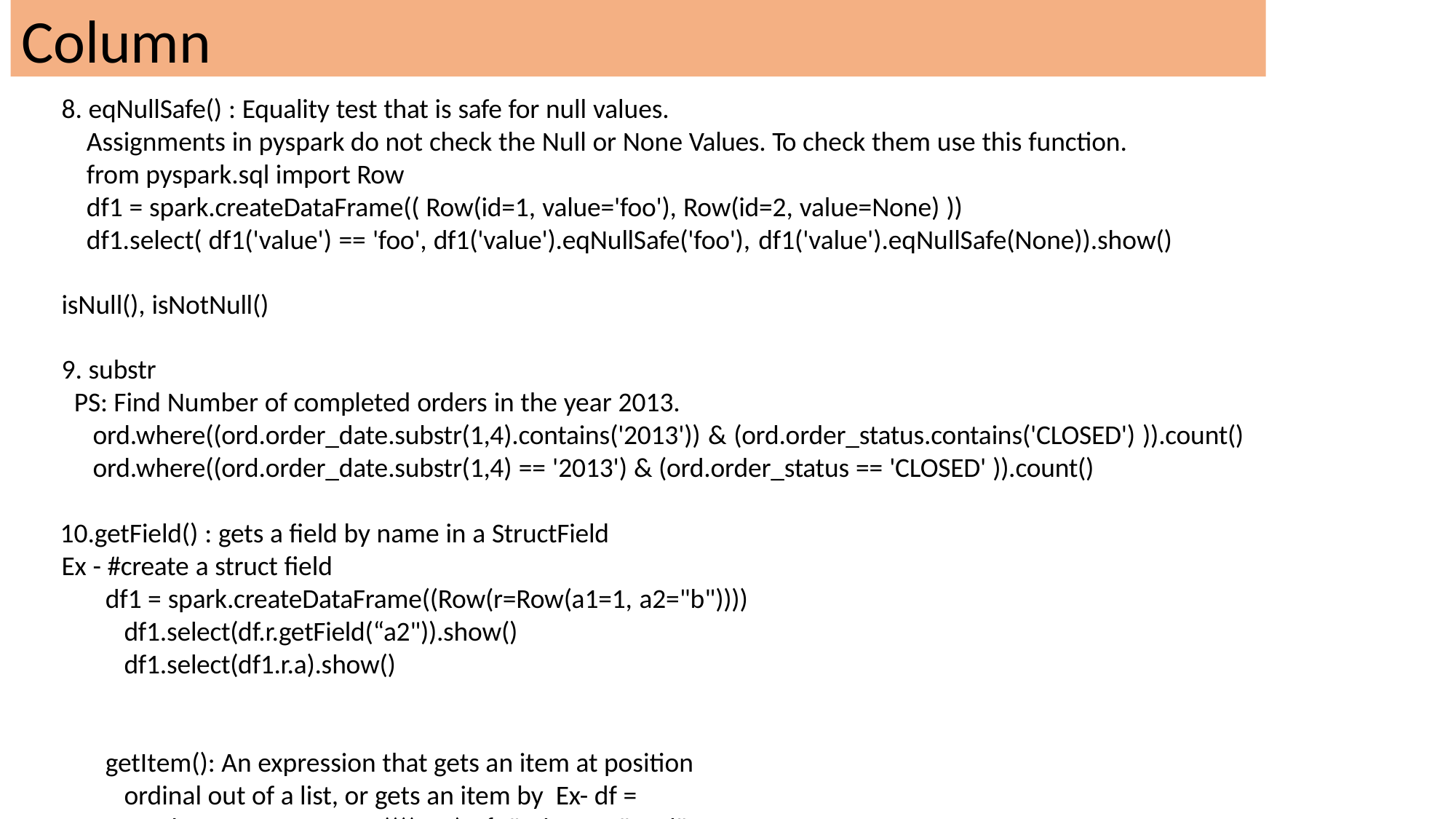

# Column
eqNullSafe() : Equality test that is safe for null values.
Assignments in pyspark do not check the Null or None Values. To check them use this function.
from pyspark.sql import Row
df1 = spark.createDataFrame(( Row(id=1, value='foo'), Row(id=2, value=None) ))
df1.select( df1('value') == 'foo', df1('value').eqNullSafe('foo'), df1('value').eqNullSafe(None)).show()

isNull(), isNotNull()

substr
PS: Find Number of completed orders in the year 2013.  ord.where((ord.order_date.substr(1,4).contains('2013')) & (ord.order_status.contains('CLOSED') )).count()  ord.where((ord.order_date.substr(1,4) == '2013') & (ord.order_status == 'CLOSED' )).count()

getField() : gets a field by name in a StructField  Ex - #create a struct field
df1 = spark.createDataFrame((Row(r=Row(a1=1, a2="b"))))  df1.select(df.r.getField(“a2")).show()  df1.select(df1.r.a).show()

getItem(): An expression that gets an item at position ordinal out of a list, or gets an item by  Ex- df = spark.createDataFrame((((1, 2),A{u"rokreayA"ca:d"evmay louf eTr"ai}n)in),g.(C"olpsytr"ig,h"t d20i2c3t@") df.select(df.lst.getItem(0), df.dist.getItem- (A"llkReigyht"s)R)e.ssehrvoewd. S(u)
key out of a dict.